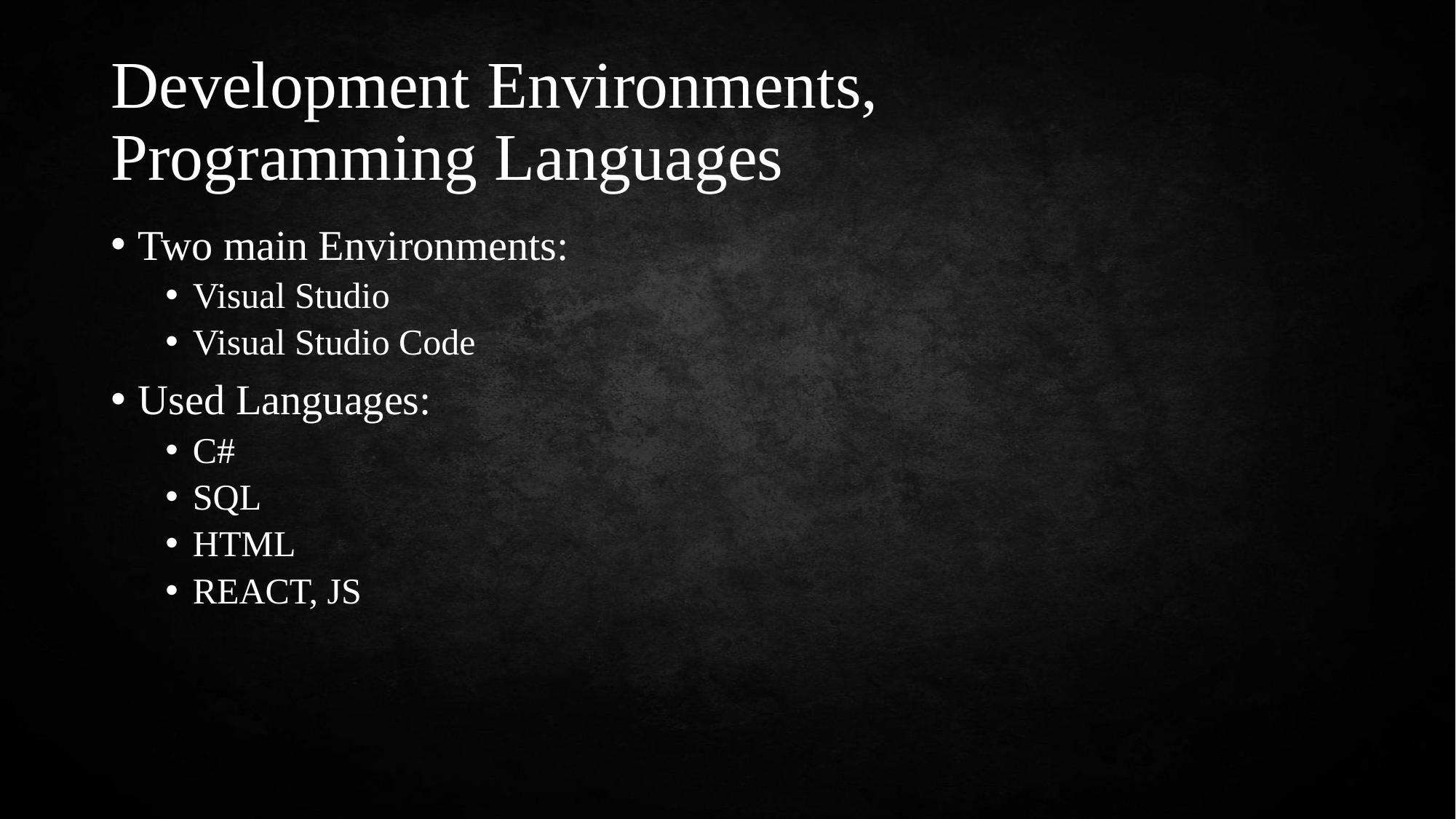

# Development Environments, Programming Languages
Two main Environments:
Visual Studio
Visual Studio Code
Used Languages:
C#
SQL
HTML
REACT, JS